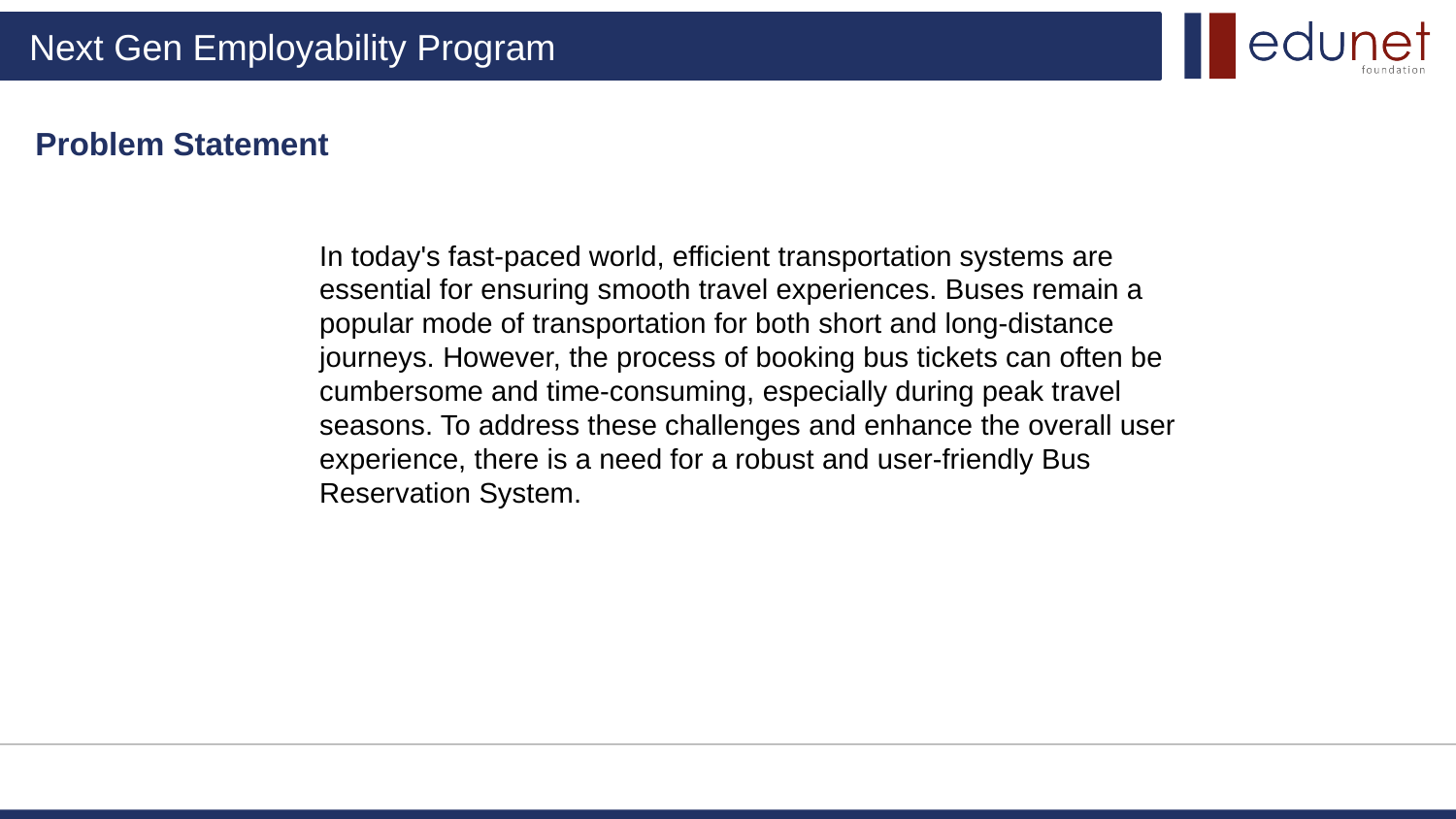

Problem Statement
In today's fast-paced world, efficient transportation systems are essential for ensuring smooth travel experiences. Buses remain a popular mode of transportation for both short and long-distance journeys. However, the process of booking bus tickets can often be cumbersome and time-consuming, especially during peak travel seasons. To address these challenges and enhance the overall user experience, there is a need for a robust and user-friendly Bus Reservation System.